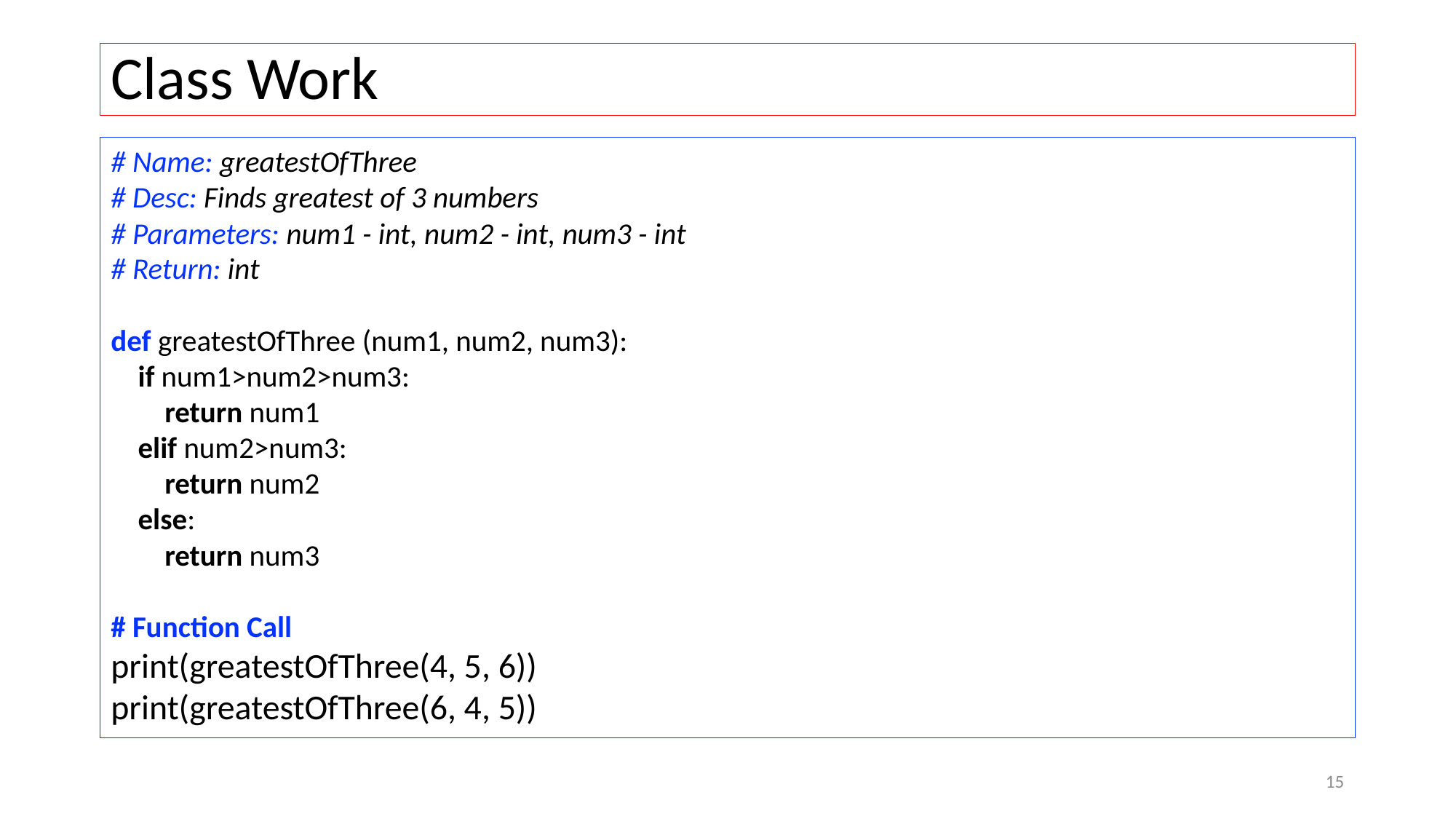

# Class Work
# Name: greatestOfThree # Desc: Finds greatest of 3 numbers # Parameters: num1 - int, num2 - int, num3 - int # Return: int def greatestOfThree (num1, num2, num3): if num1>num2>num3: return num1 elif num2>num3: return num2 else: return num3

# Function Call
print(greatestOfThree(4, 5, 6))
print(greatestOfThree(6, 4, 5))

15